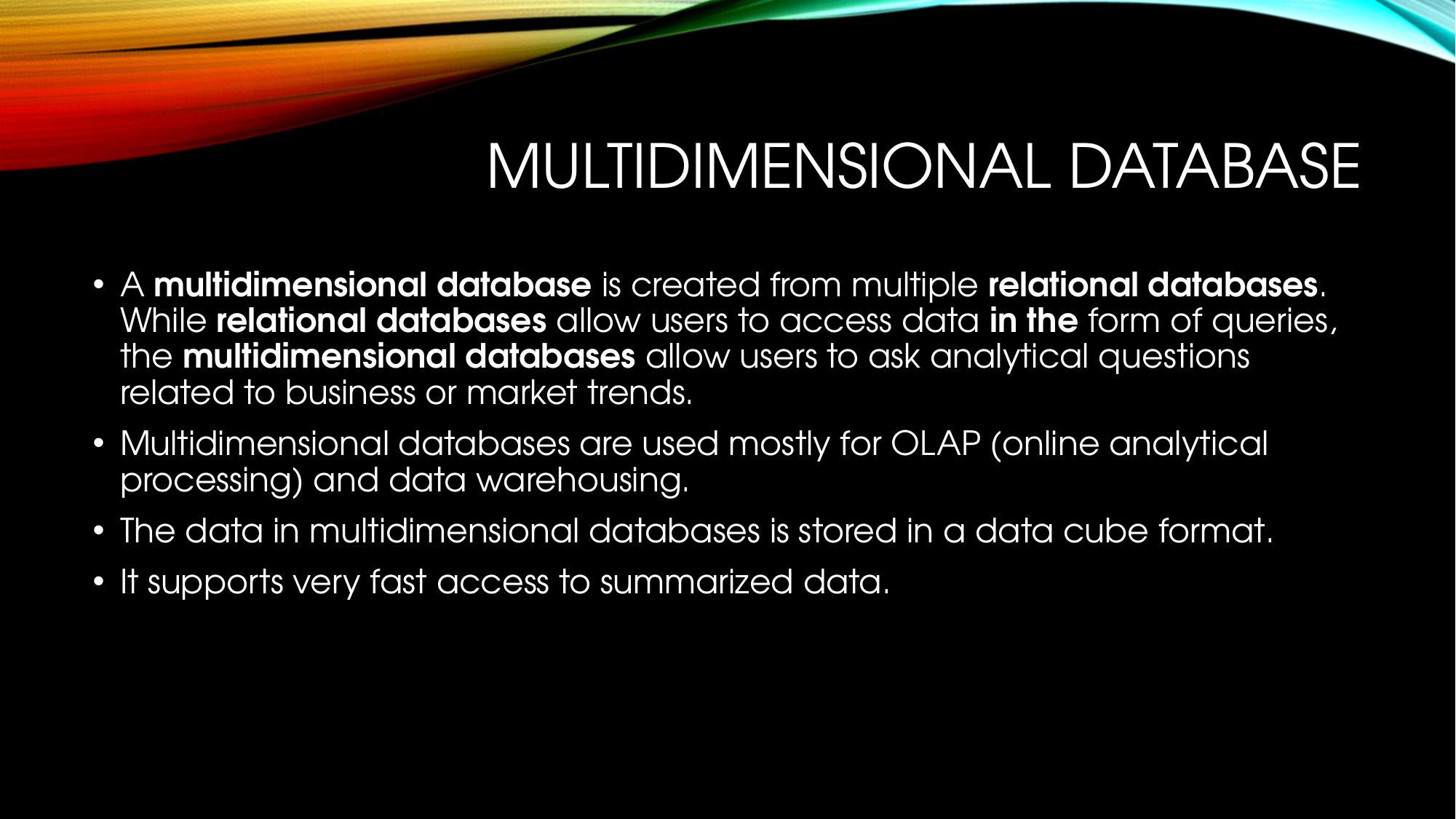

# Multidimensional DATABASE
A multidimensional database is created from multiple relational databases. While relational databases allow users to access data in the form of queries, the multidimensional databases allow users to ask analytical questions related to business or market trends.
Multidimensional databases are used mostly for OLAP (online analytical processing) and data warehousing.
The data in multidimensional databases is stored in a data cube format.
It supports very fast access to summarized data.